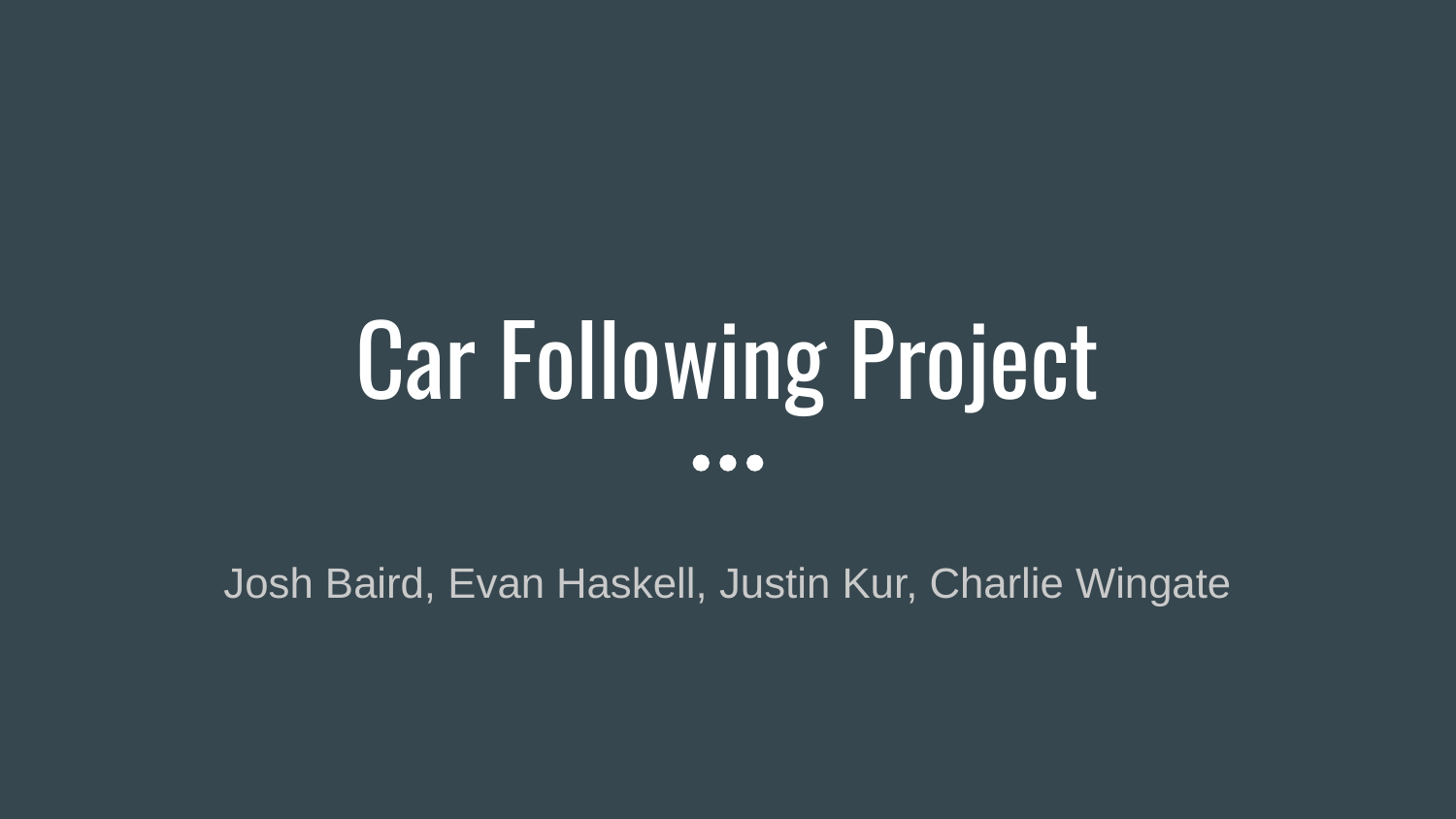

# Car Following Project
Josh Baird, Evan Haskell, Justin Kur, Charlie Wingate